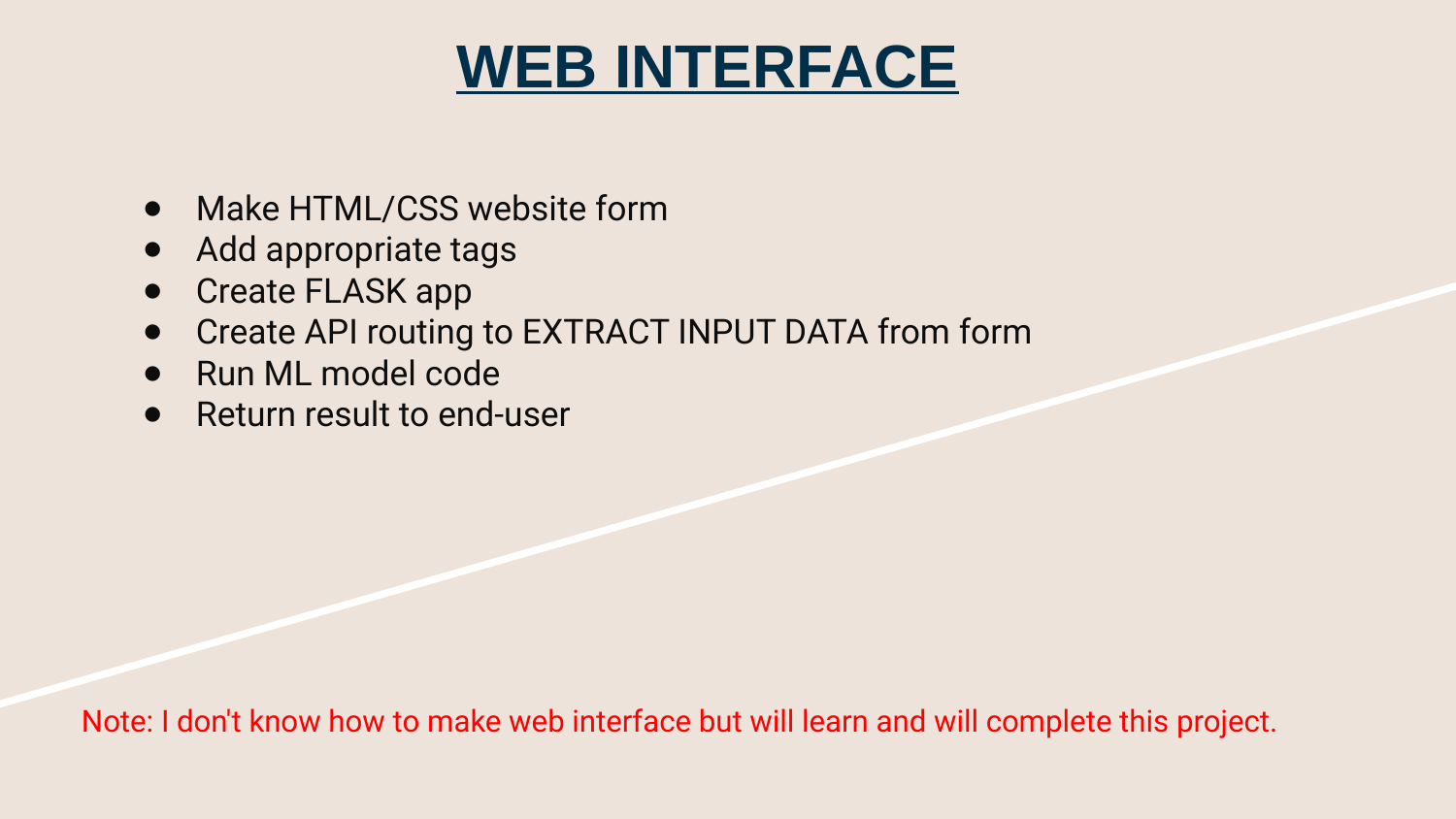

# WEB INTERFACE
Make HTML/CSS website form
Add appropriate tags
Create FLASK app
Create API routing to EXTRACT INPUT DATA from form
Run ML model code
Return result to end-user
Note: I don't know how to make web interface but will learn and will complete this project.